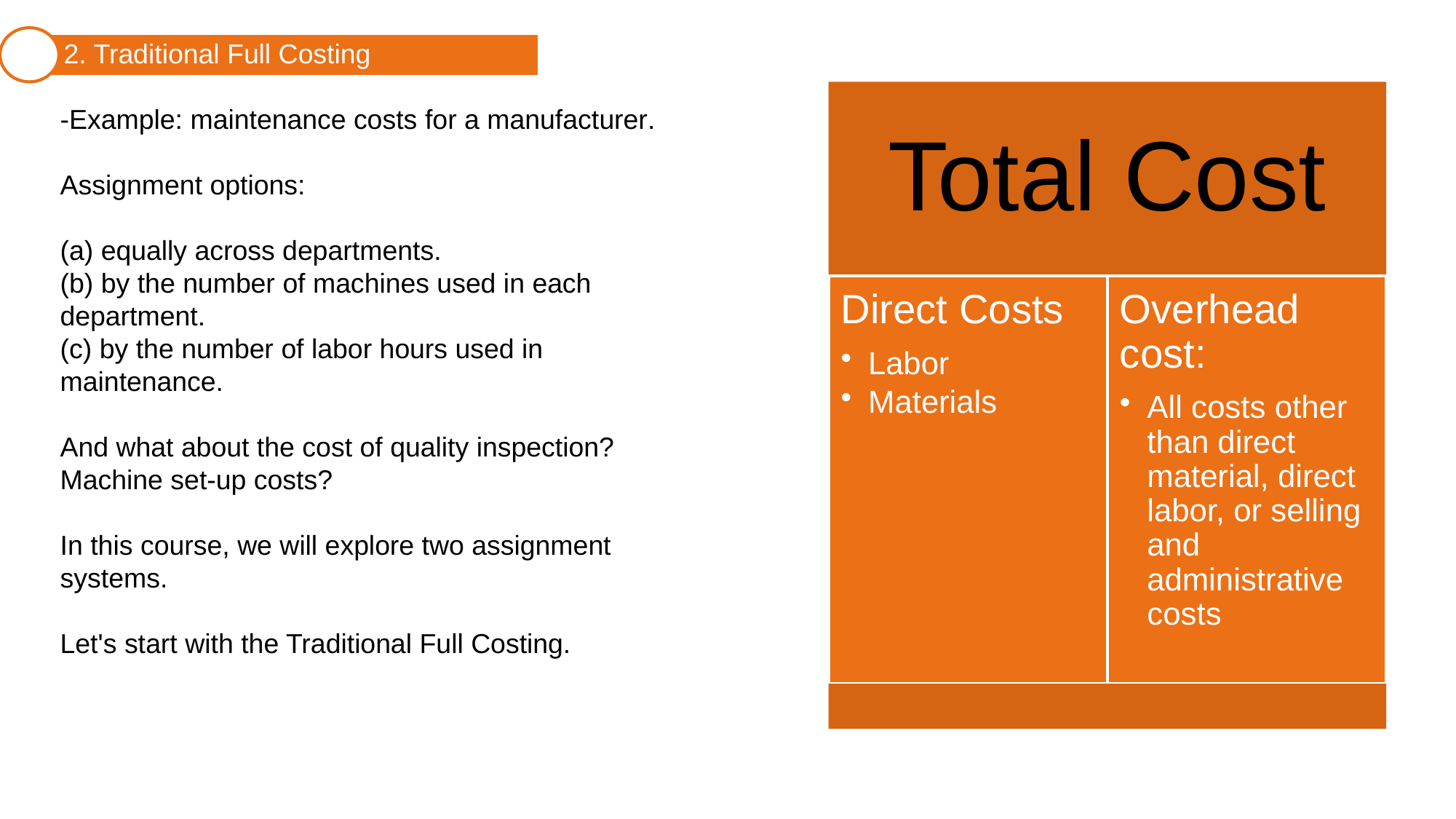

2. Traditional Full Costing

1. Cost Behavior Patterns and Assignment
Total Cost
Direct Costs
Labor
Materials
Overhead cost:
All costs other than direct material, direct labor, or selling and administrative costs

-Example: maintenance costs for a manufacturer.

Assignment options:

(a) equally across departments.
(b) by the number of machines used in each department.
(c) by the number of labor hours used in maintenance.

And what about the cost of quality inspection? Machine set-up costs?

In this course, we will explore two assignment systems.

Let's start with the Traditional Full Costing.

3. ABC/ABM